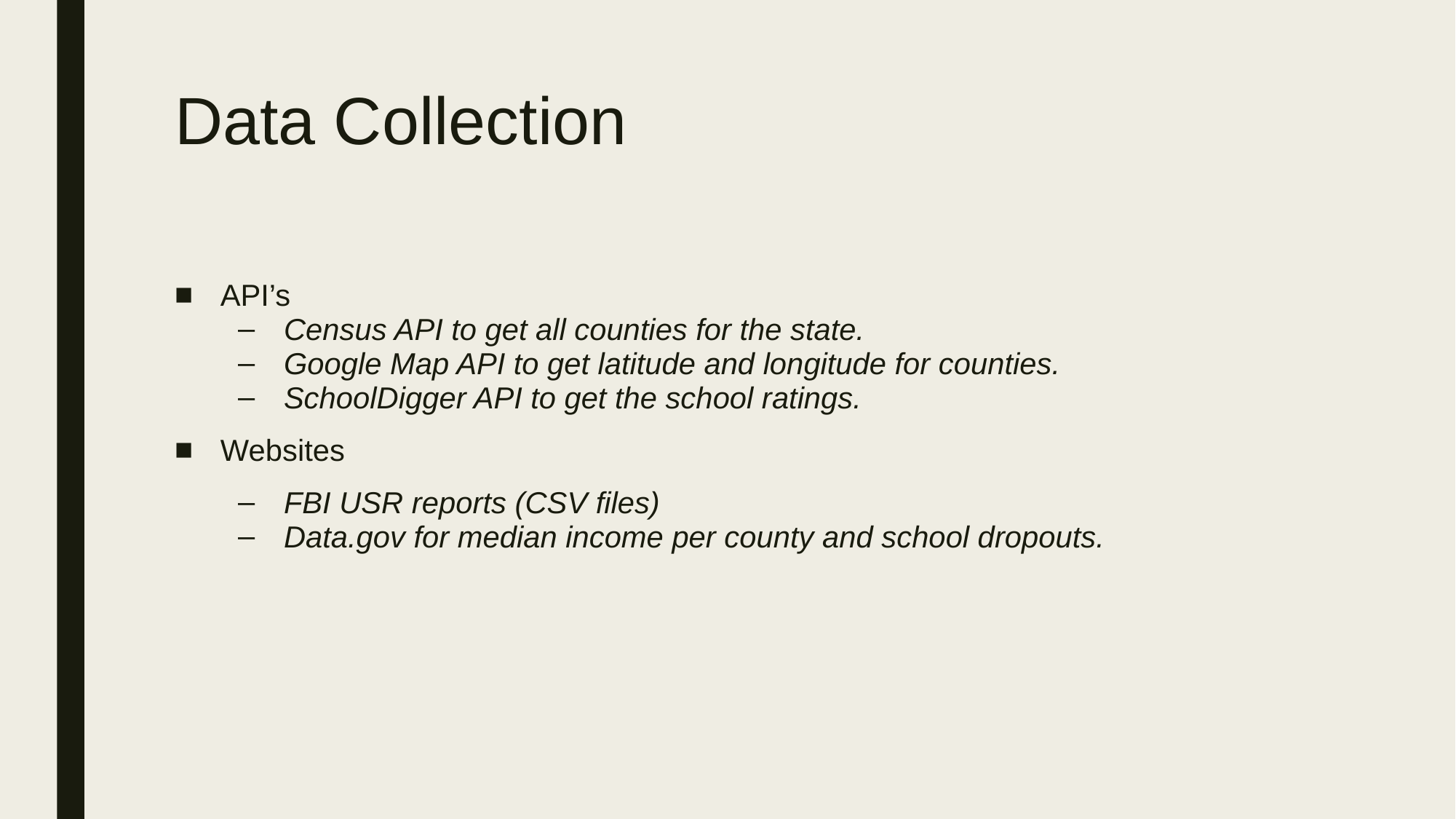

# Data Collection
API’s
Census API to get all counties for the state.
Google Map API to get latitude and longitude for counties.
SchoolDigger API to get the school ratings.
Websites
FBI USR reports (CSV files)
Data.gov for median income per county and school dropouts.